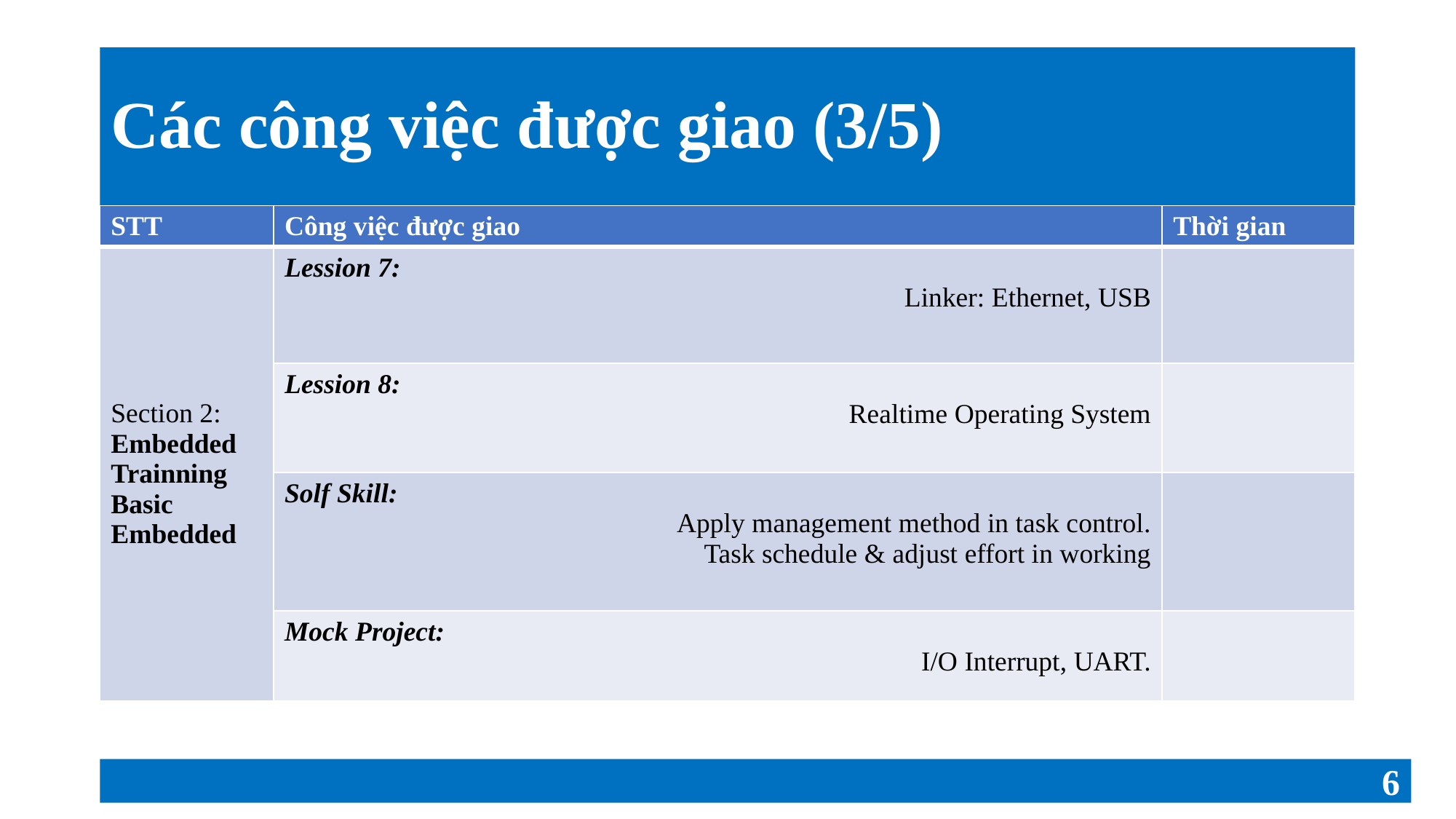

Các công việc được giao (3/5)
| STT | Công việc được giao | Thời gian |
| --- | --- | --- |
| Section 2: Embedded Trainning Basic Embedded | Lession 7: Linker: Ethernet, USB |  |
|  | Lession 8: Realtime Operating System |  |
|  | Solf Skill: Apply management method in task control. Task schedule & adjust effort in working |  |
|  | Mock Project: I/O Interrupt, UART. |  |
6